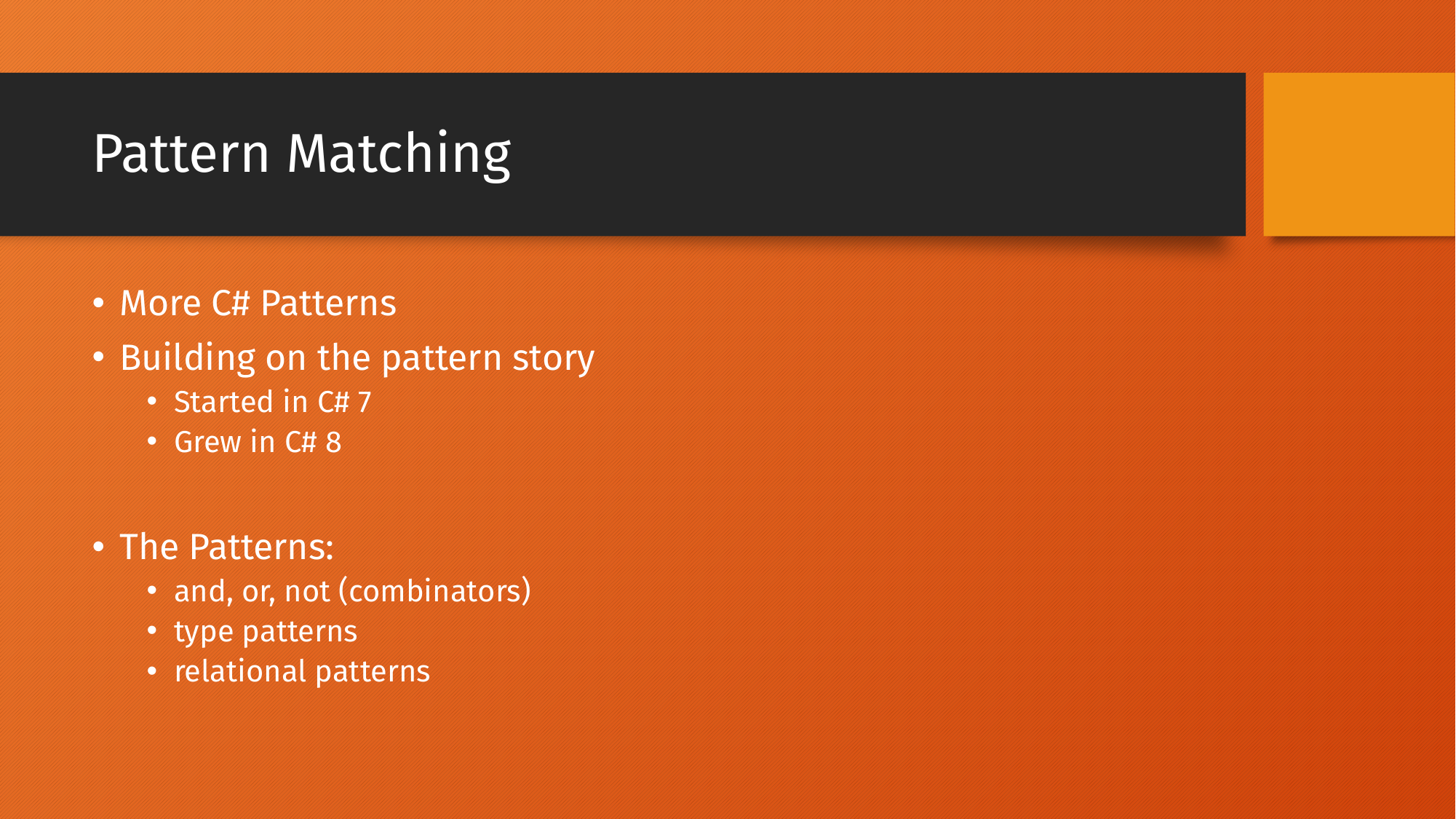

# Pattern Matching
More C# Patterns
Building on the pattern story
Started in C# 7
Grew in C# 8

The Patterns:
and, or, not (combinators)
type patterns
relational patterns